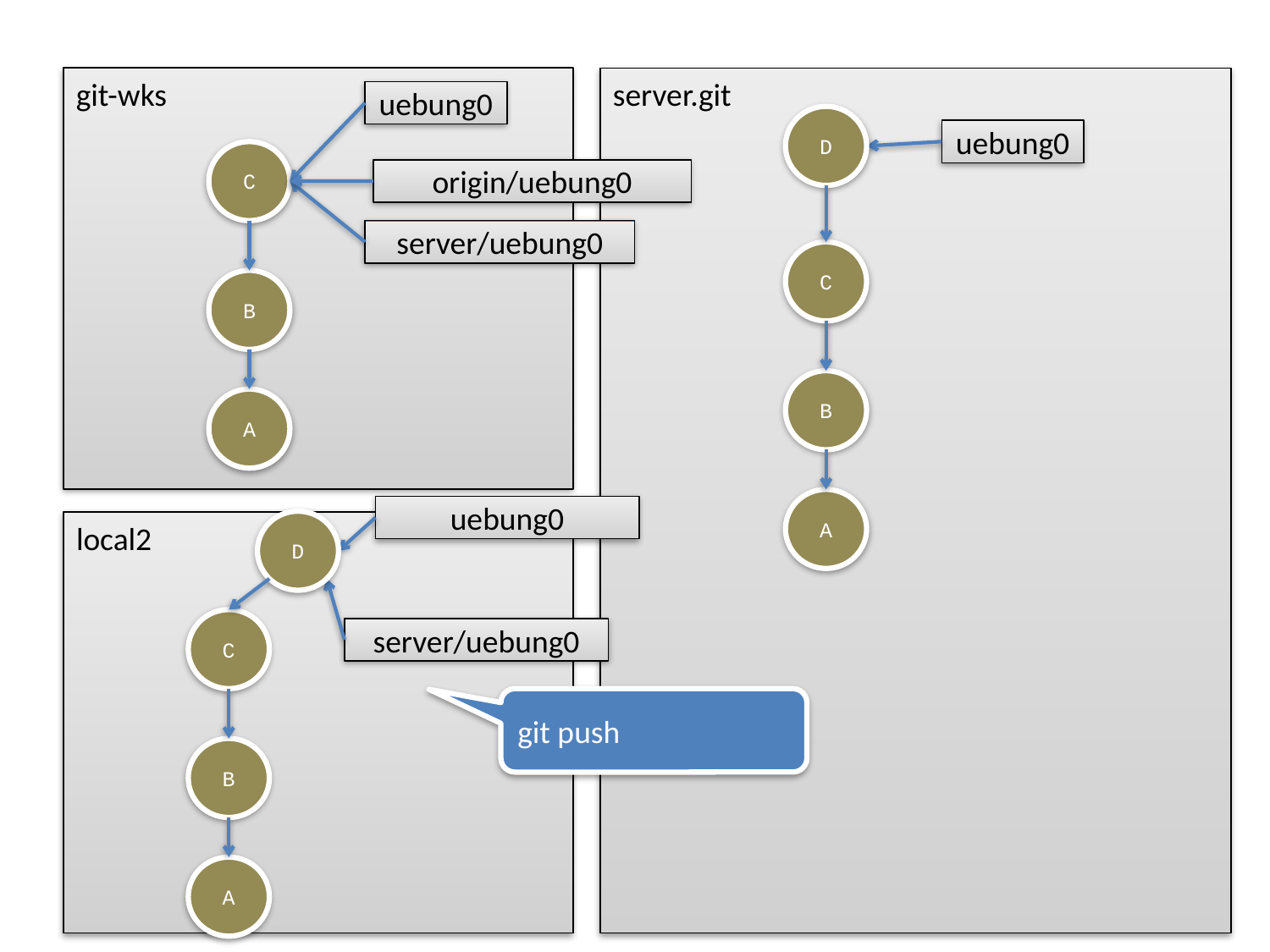

uebung0
D
uebung0
C
origin/uebung0
server/uebung0
C
B
B
A
A
uebung0
D
C
server/uebung0
git push
B
A